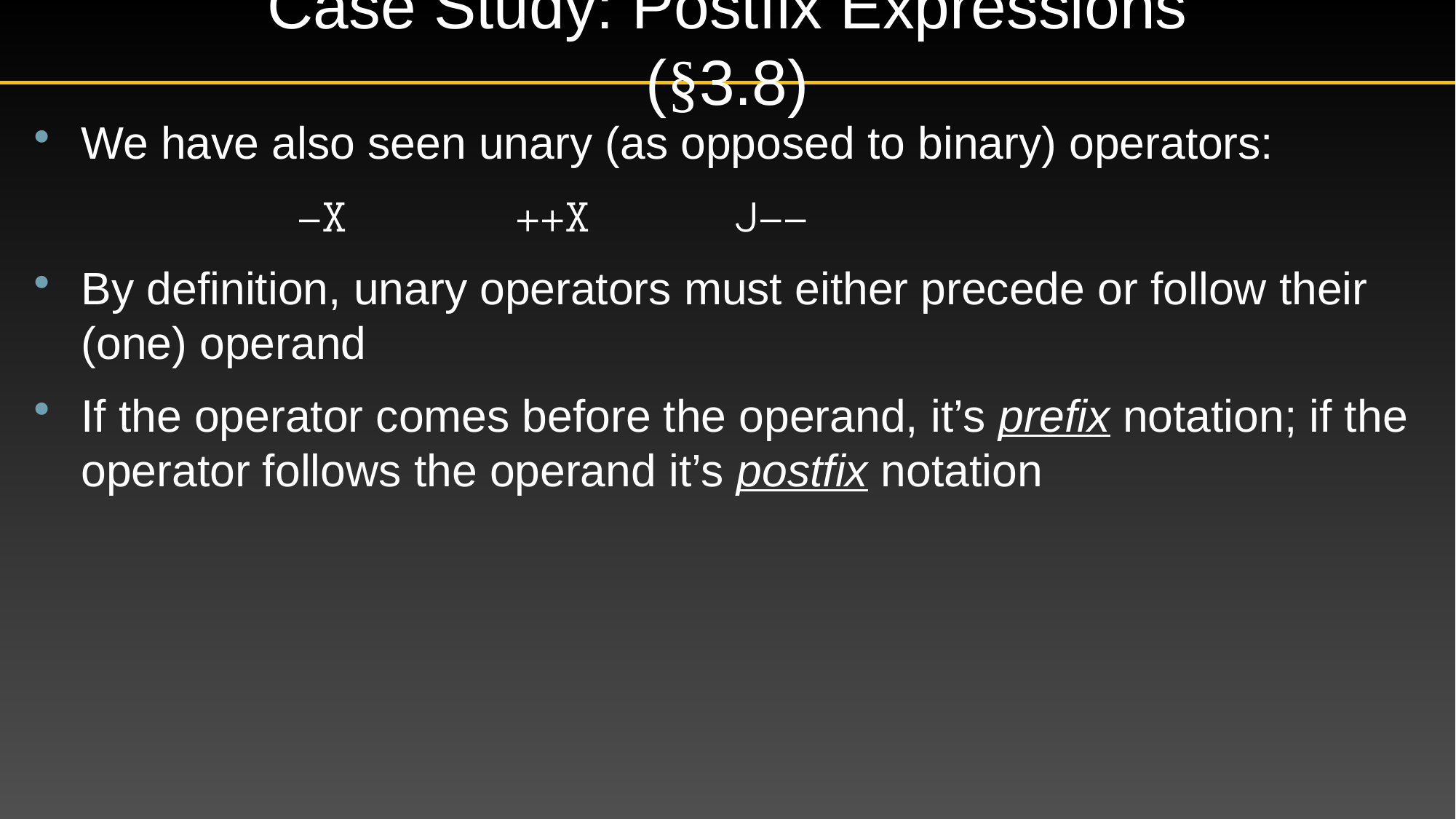

# Case Study: Postfix Expressions (§3.8)
We have also seen unary (as opposed to binary) operators:
			-X		++X		J--
By definition, unary operators must either precede or follow their (one) operand
If the operator comes before the operand, it’s prefix notation; if the operator follows the operand it’s postfix notation